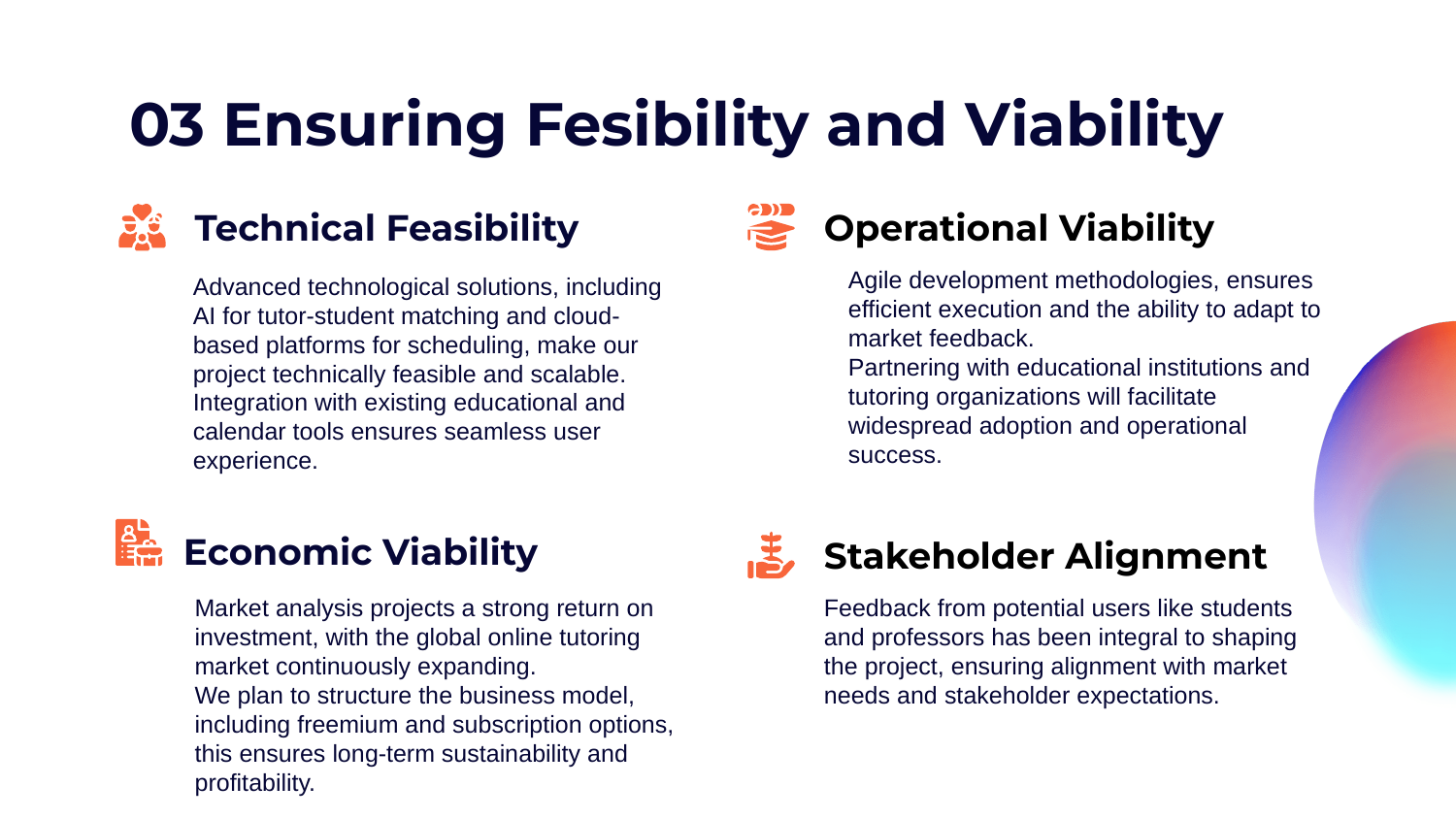

# 03 Ensuring Fesibility and Viability
Technical Feasibility
Operational Viability

Agile development methodologies, ensures efficient execution and the ability to adapt to market feedback.
Partnering with educational institutions and tutoring organizations will facilitate widespread adoption and operational success.

Advanced technological solutions, including AI for tutor-student matching and cloud-based platforms for scheduling, make our project technically feasible and scalable.
Integration with existing educational and calendar tools ensures seamless user experience.

Economic Viability

Stakeholder Alignment

Market analysis projects a strong return on investment, with the global online tutoring market continuously expanding.
We plan to structure the business model, including freemium and subscription options, this ensures long-term sustainability and profitability.
Feedback from potential users like students and professors has been integral to shaping the project, ensuring alignment with market needs and stakeholder expectations.